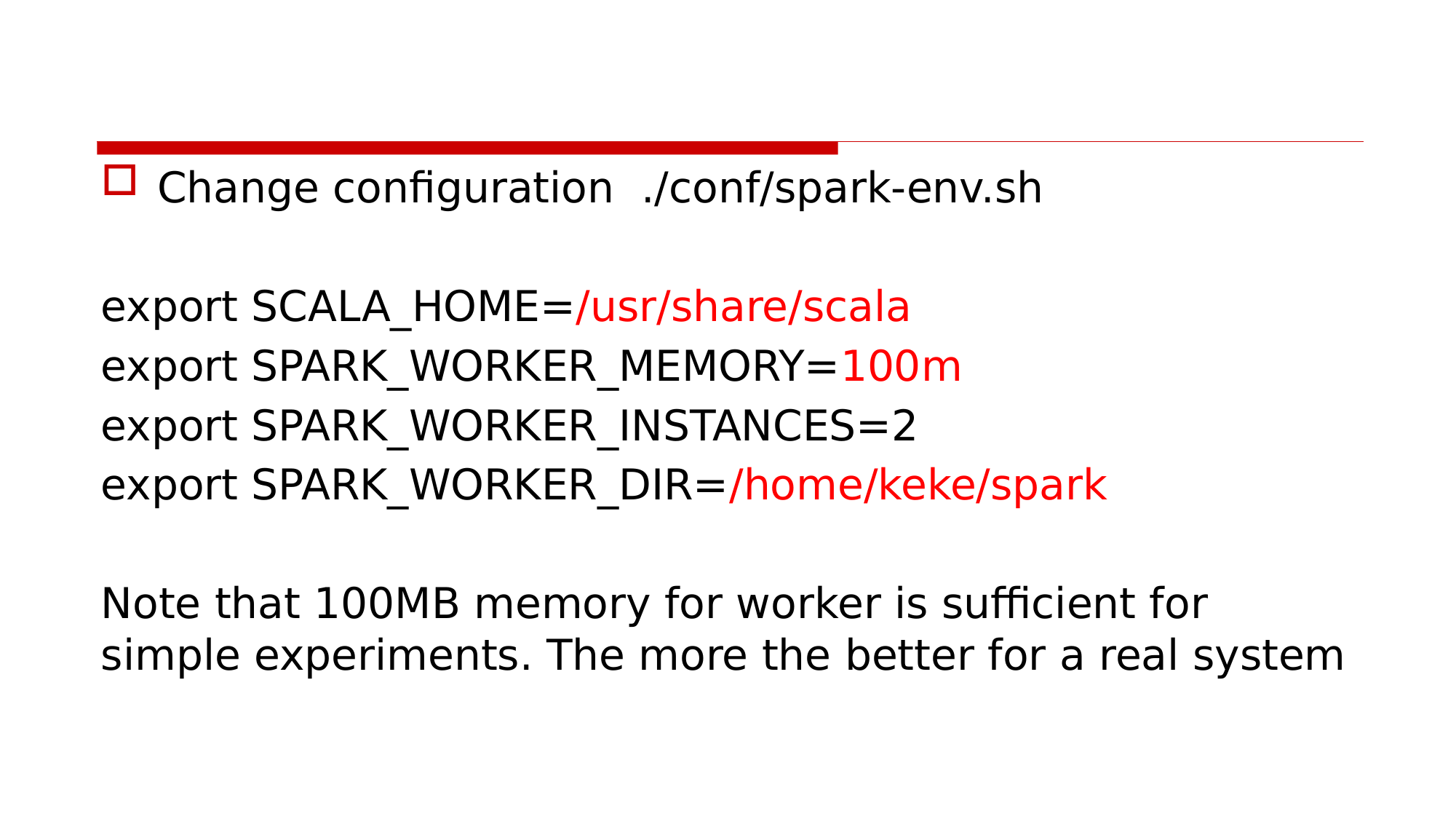

#
Change configuration  ./conf/spark-env.sh

export SCALA_HOME=/usr/share/scala
export SPARK_WORKER_MEMORY=100m
export SPARK_WORKER_INSTANCES=2
export SPARK_WORKER_DIR=/home/keke/spark

Note that 100MB memory for worker is sufficient for simple experiments. The more the better for a real system